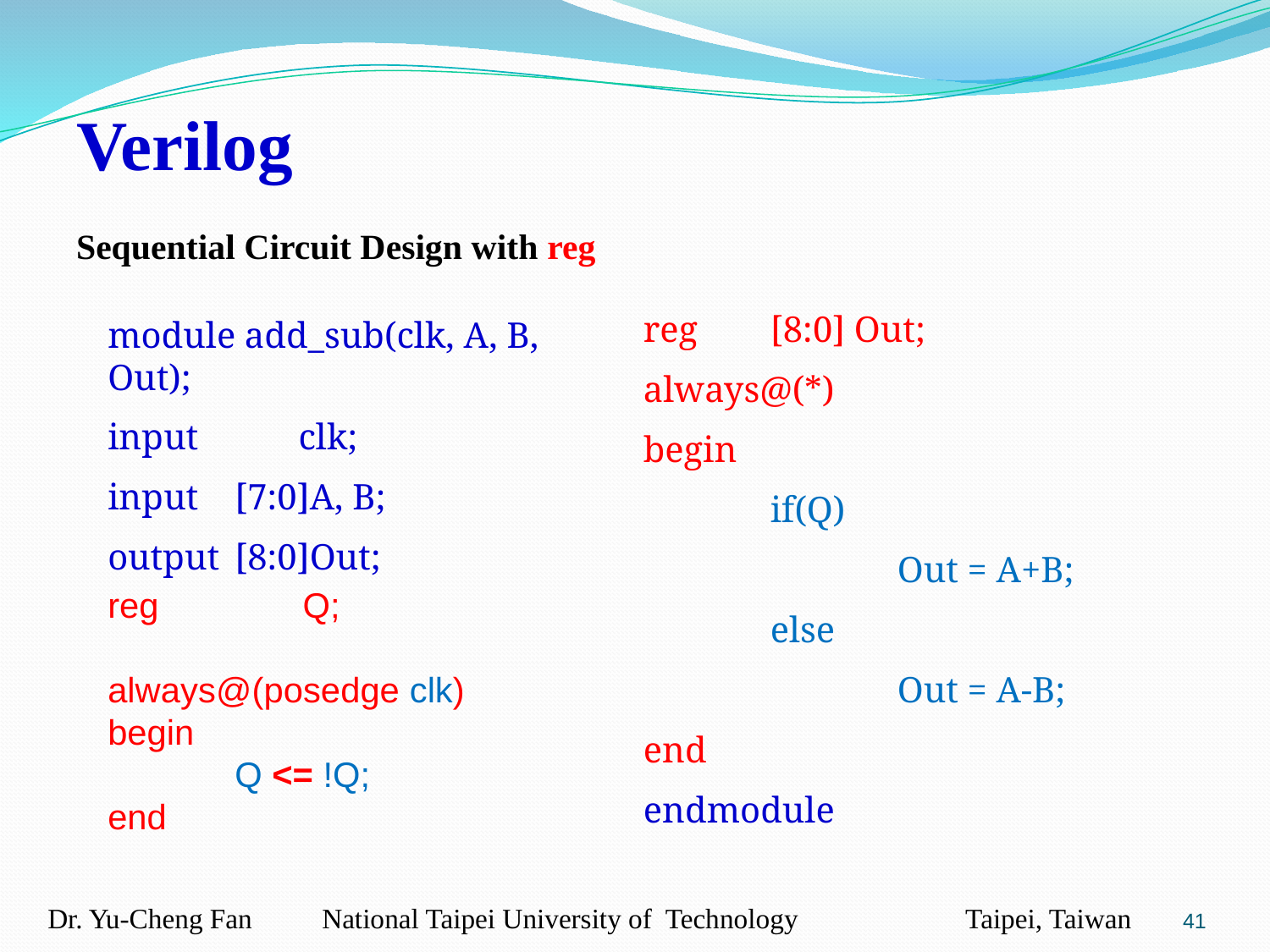

Verilog
Sequential Circuit Design with reg
reg	[8:0] Out;
always@(*)
begin
	if(Q)
		Out = A+B;
	else
		Out = A-B;
end
endmodule

module add_sub(clk, A, B, Out);
input	       clk;
input	[7:0]A, B;
output	[8:0]Out;

reg	       Q;

always@(posedge clk)
begin
	Q <= !Q;
end
41
Dr. Yu-Cheng Fan          National Taipei University of  Technology                        Taipei, Taiwan